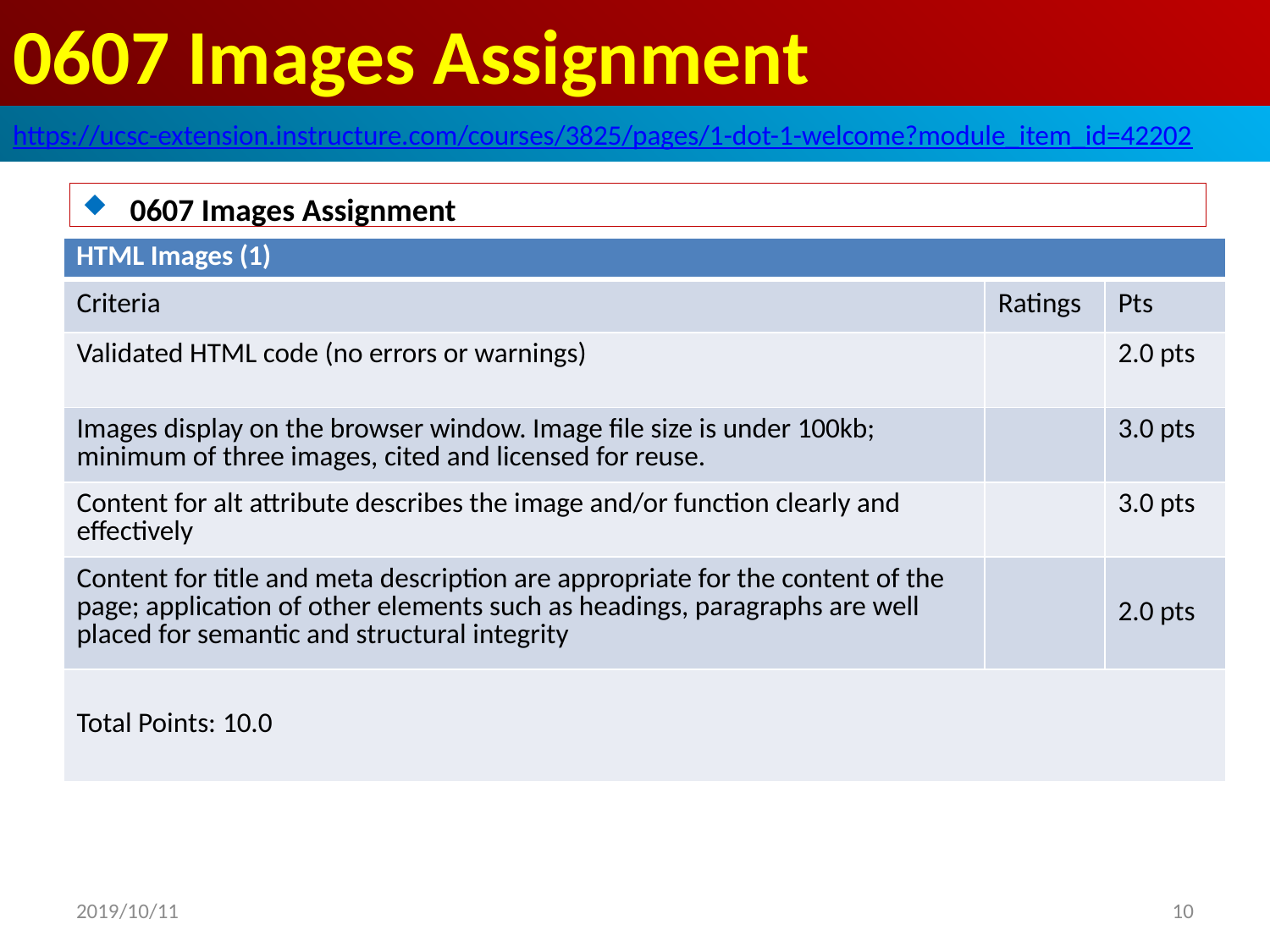

# 0607 Images Assignment

https://ucsc-extension.instructure.com/courses/3825/pages/1-dot-1-welcome?module_item_id=42202
0607 Images Assignment

| HTML Images (1) |  |  |
| --- | --- | --- |
| Criteria | Ratings | Pts |
| Validated HTML code (no errors or warnings) |  | 2.0 pts |
| Images display on the browser window. Image file size is under 100kb; minimum of three images, cited and licensed for reuse. |  | 3.0 pts |
| Content for alt attribute describes the image and/or function clearly and effectively |  | 3.0 pts |
| Content for title and meta description are appropriate for the content of the page; application of other elements such as headings, paragraphs are well placed for semantic and structural integrity |  | 2.0 pts |
| Total Points: 10.0 |  |  |
2019/10/11
10